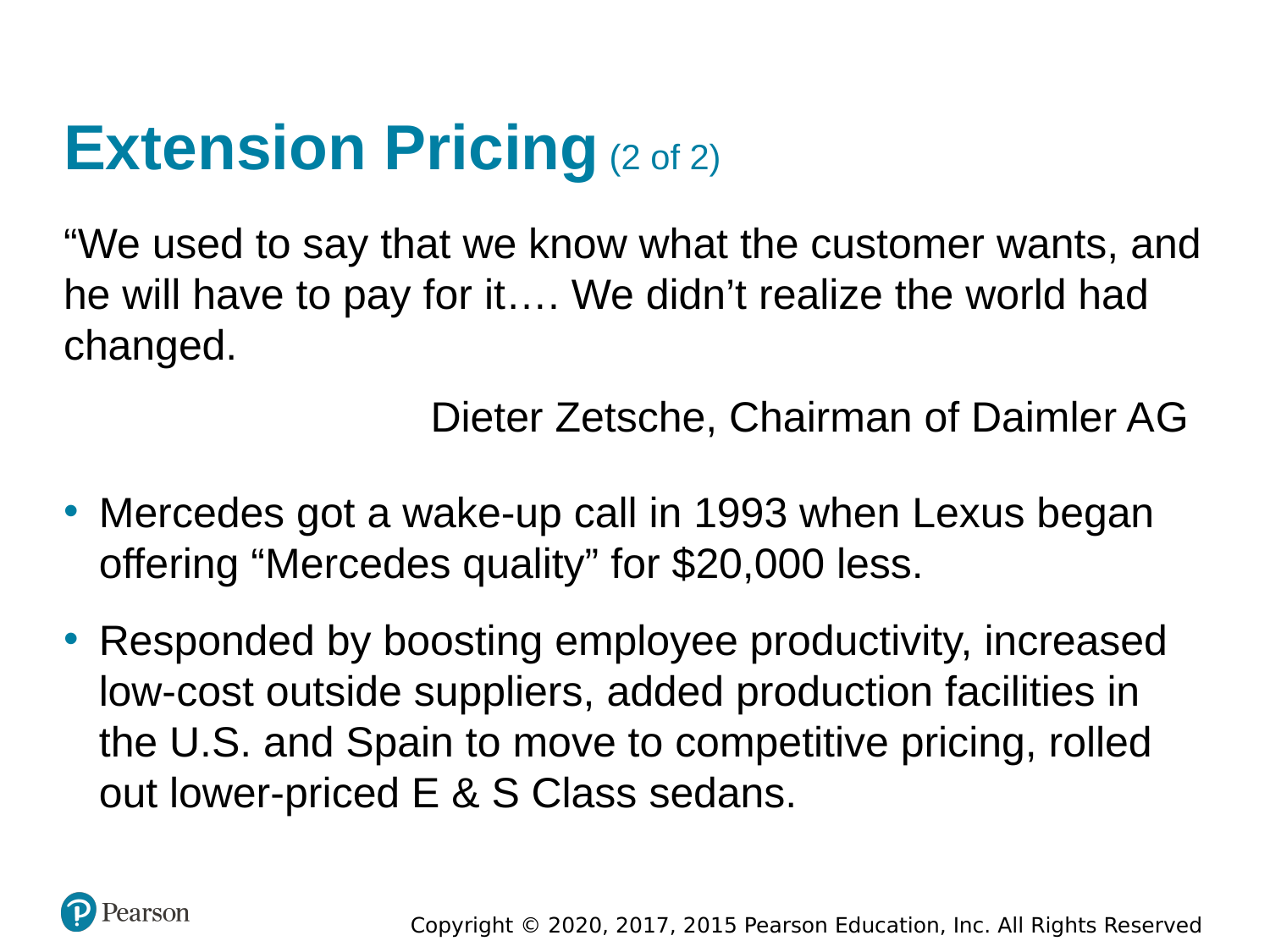

# Extension Pricing (2 of 2)
“We used to say that we know what the customer wants, and he will have to pay for it…. We didn’t realize the world had changed.
Dieter Zetsche, Chairman of Daimler A G
Mercedes got a wake-up call in 1993 when Lexus began offering “Mercedes quality” for $20,000 less.
Responded by boosting employee productivity, increased low-cost outside suppliers, added production facilities in the U.S. and Spain to move to competitive pricing, rolled out lower-priced E & S Class sedans.